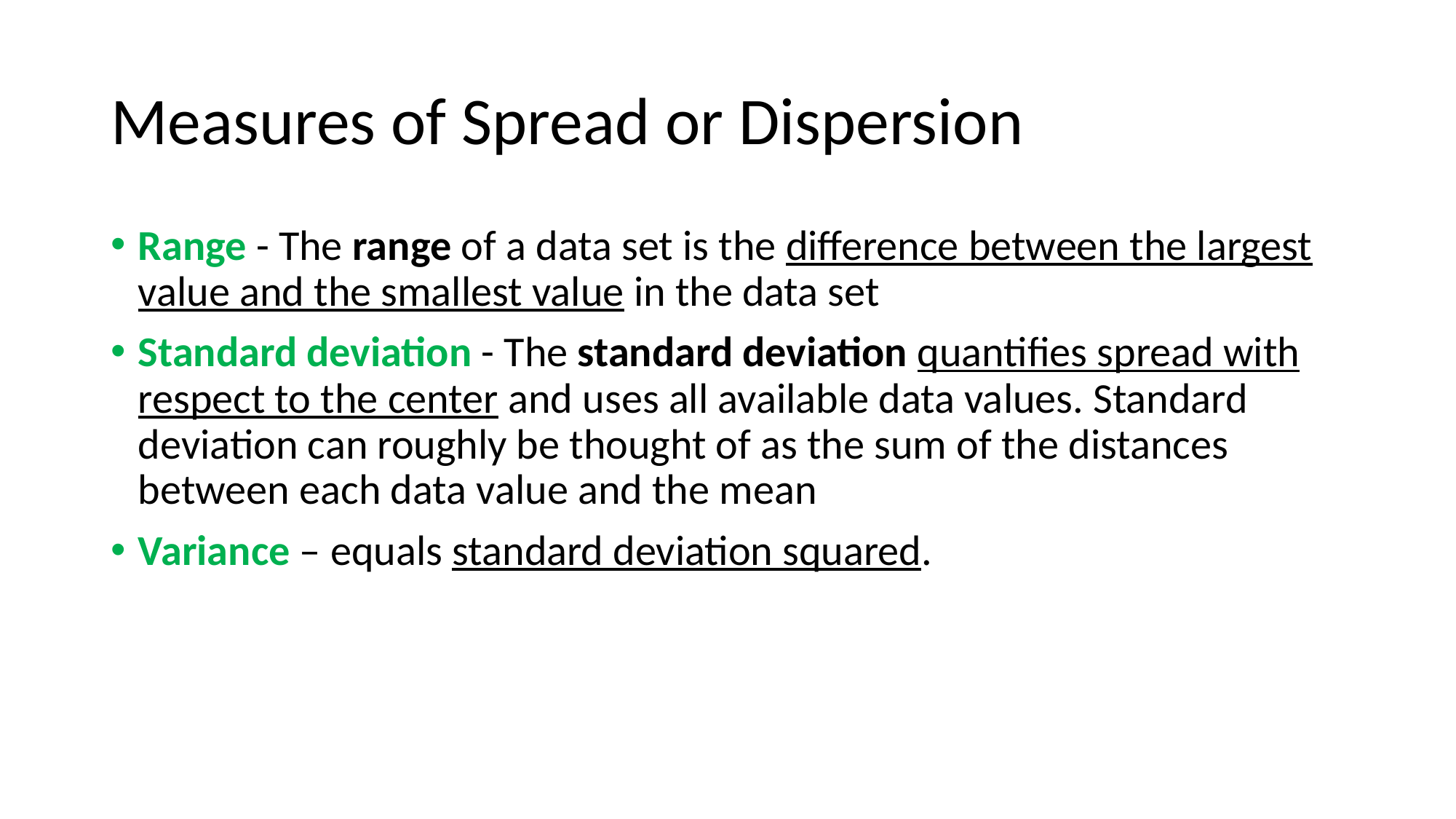

# Measures of Spread or Dispersion
Range - The range of a data set is the difference between the largest value and the smallest value in the data set
Standard deviation - The standard deviation quantifies spread with respect to the center and uses all available data values. Standard  deviation can roughly be thought of as the sum of the distances between each data value and the mean
Variance – equals standard deviation squared.